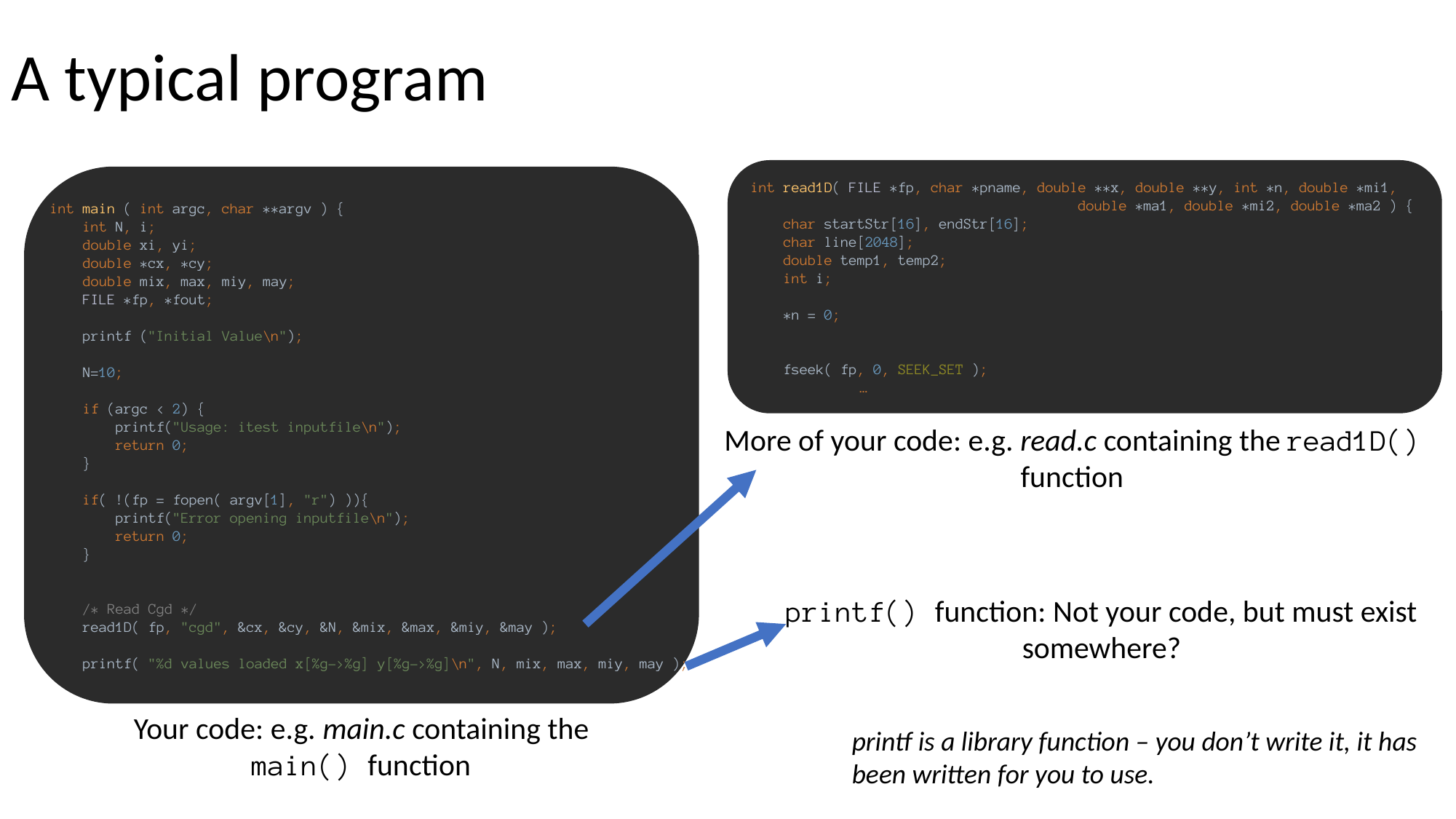

# A typical program
int read1D( FILE *fp, char *pname, double **x, double **y, int *n, double *mi1,
			double *ma1, double *mi2, double *ma2 ) {
    char startStr[16], endStr[16];
    char line[2048];
    double temp1, temp2;
    int i;
    *n = 0;
    fseek( fp, 0, SEEK_SET );
	…
int main ( int argc, char **argv ) {
    int N, i;
    double xi, yi;
    double *cx, *cy;
    double mix, max, miy, may;
    FILE *fp, *fout;
    printf ("Initial Value\n");
    N=10;
    if (argc < 2) {
        printf("Usage: itest inputfile\n");
        return 0;
    }
    if( !(fp = fopen( argv[1], "r") )){
        printf("Error opening inputfile\n");
        return 0;
    }
    /* Read Cgd */
    read1D( fp, "cgd", &cx, &cy, &N, &mix, &max, &miy, &may );
    printf( "%d values loaded x[%g->%g] y[%g->%g]\n", N, mix, max, miy, may );
More of your code: e.g. read.c containing the read1D() function
printf() function: Not your code, but must exist somewhere?
Your code: e.g. main.c containing the main() function
printf is a library function – you don’t write it, it has been written for you to use.